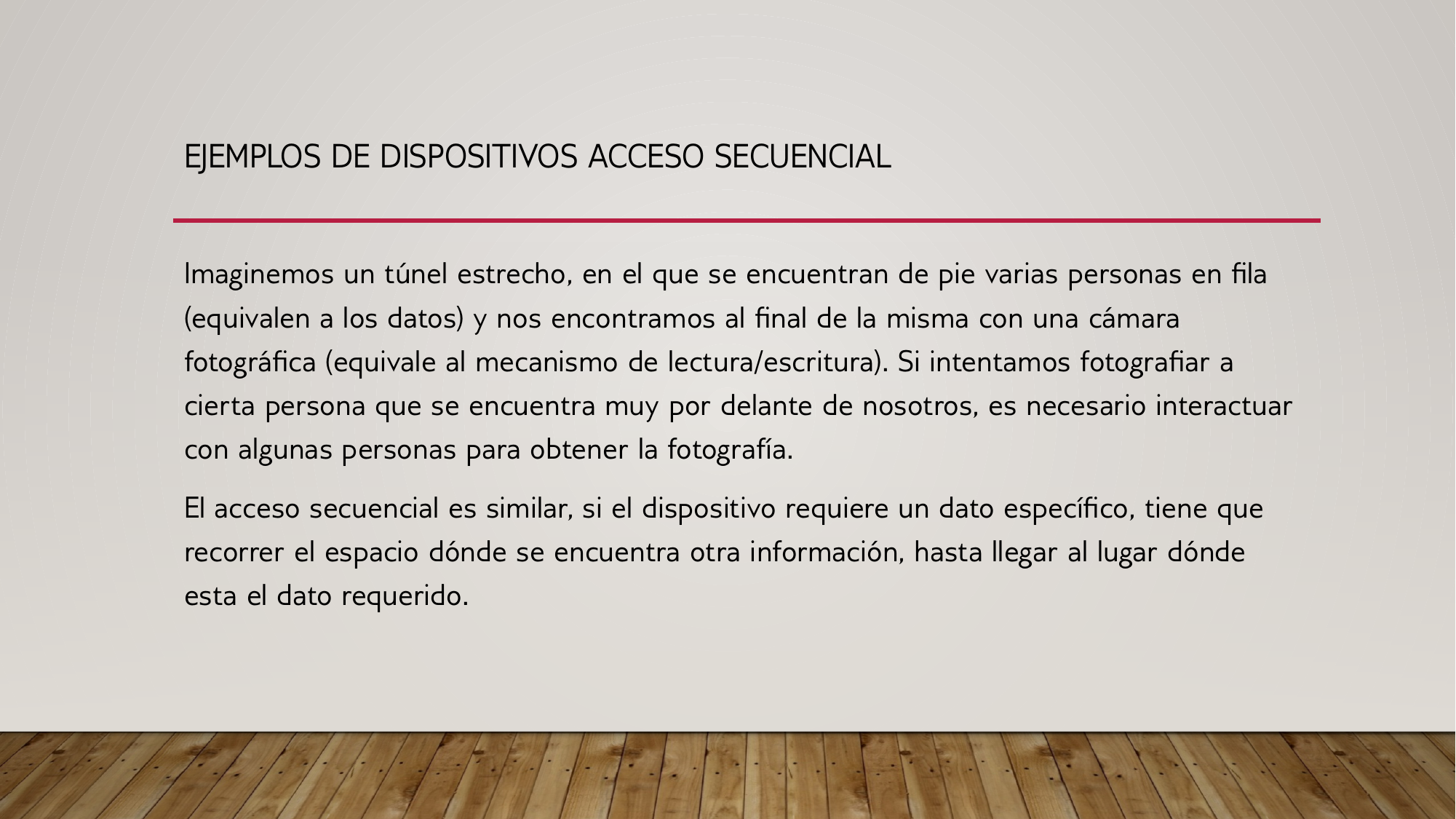

# EJEMPLOS DE DISPOSITIVOS ACCESO SECUENCIAL
Imaginemos un túnel estrecho, en el que se encuentran de pie varias personas en fila (equivalen a los datos) y nos encontramos al final de la misma con una cámara fotográfica (equivale al mecanismo de lectura/escritura). Si intentamos fotografiar a cierta persona que se encuentra muy por delante de nosotros, es necesario interactuar con algunas personas para obtener la fotografía.
El acceso secuencial es similar, si el dispositivo requiere un dato específico, tiene que recorrer el espacio dónde se encuentra otra información, hasta llegar al lugar dónde esta el dato requerido.